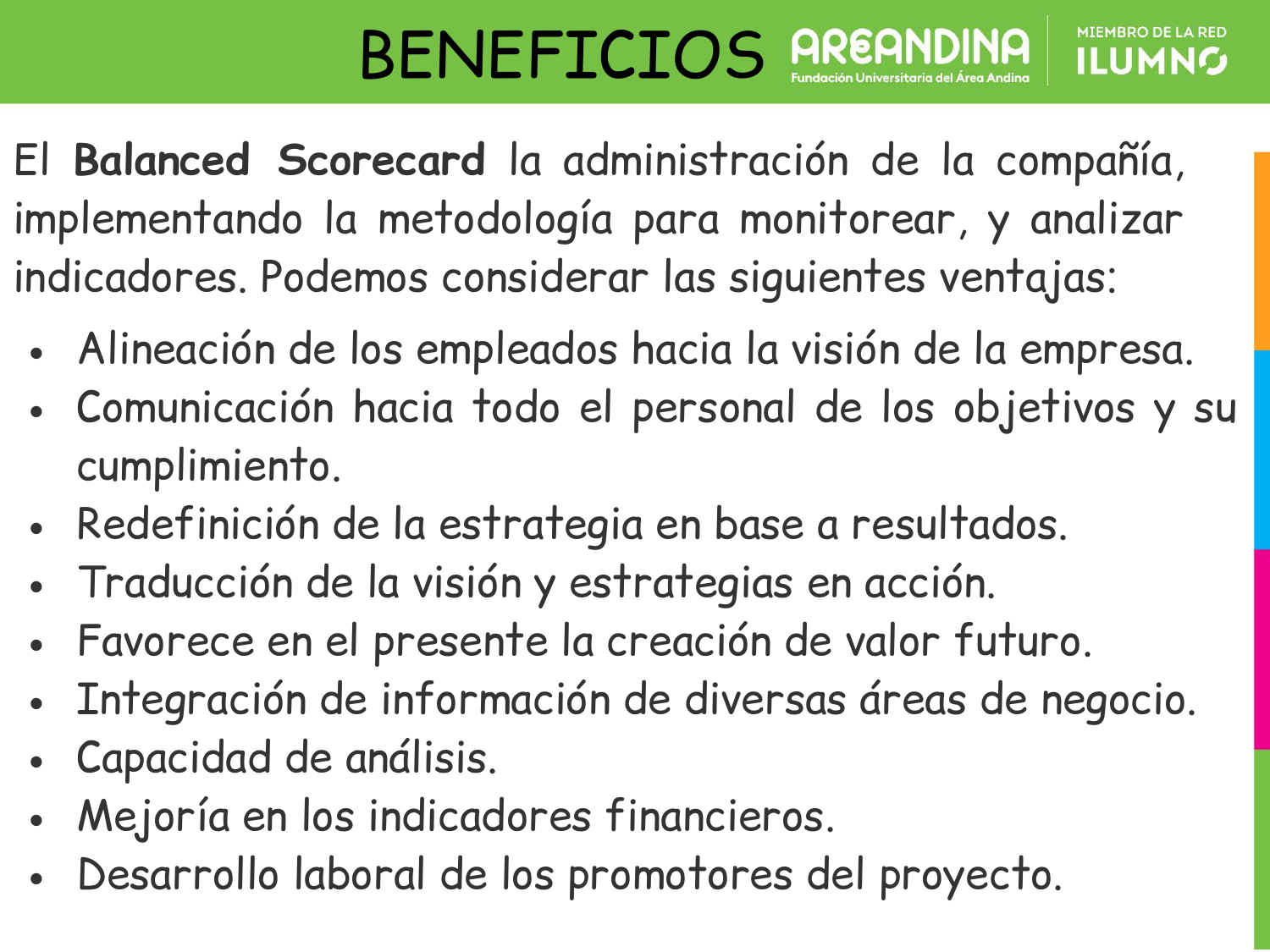

# BENEFICIOS
El Balanced Scorecard la administración de la compañía, implementando la metodología para monitorear, y analizar indicadores. Podemos considerar las siguientes ventajas:
Alineación de los empleados hacia la visión de la empresa.
Comunicación hacia todo el personal de los objetivos y su cumplimiento.
Redefinición de la estrategia en base a resultados.
Traducción de la visión y estrategias en acción.
Favorece en el presente la creación de valor futuro.
Integración de información de diversas áreas de negocio.
Capacidad de análisis.
Mejoría en los indicadores financieros.
Desarrollo laboral de los promotores del proyecto.